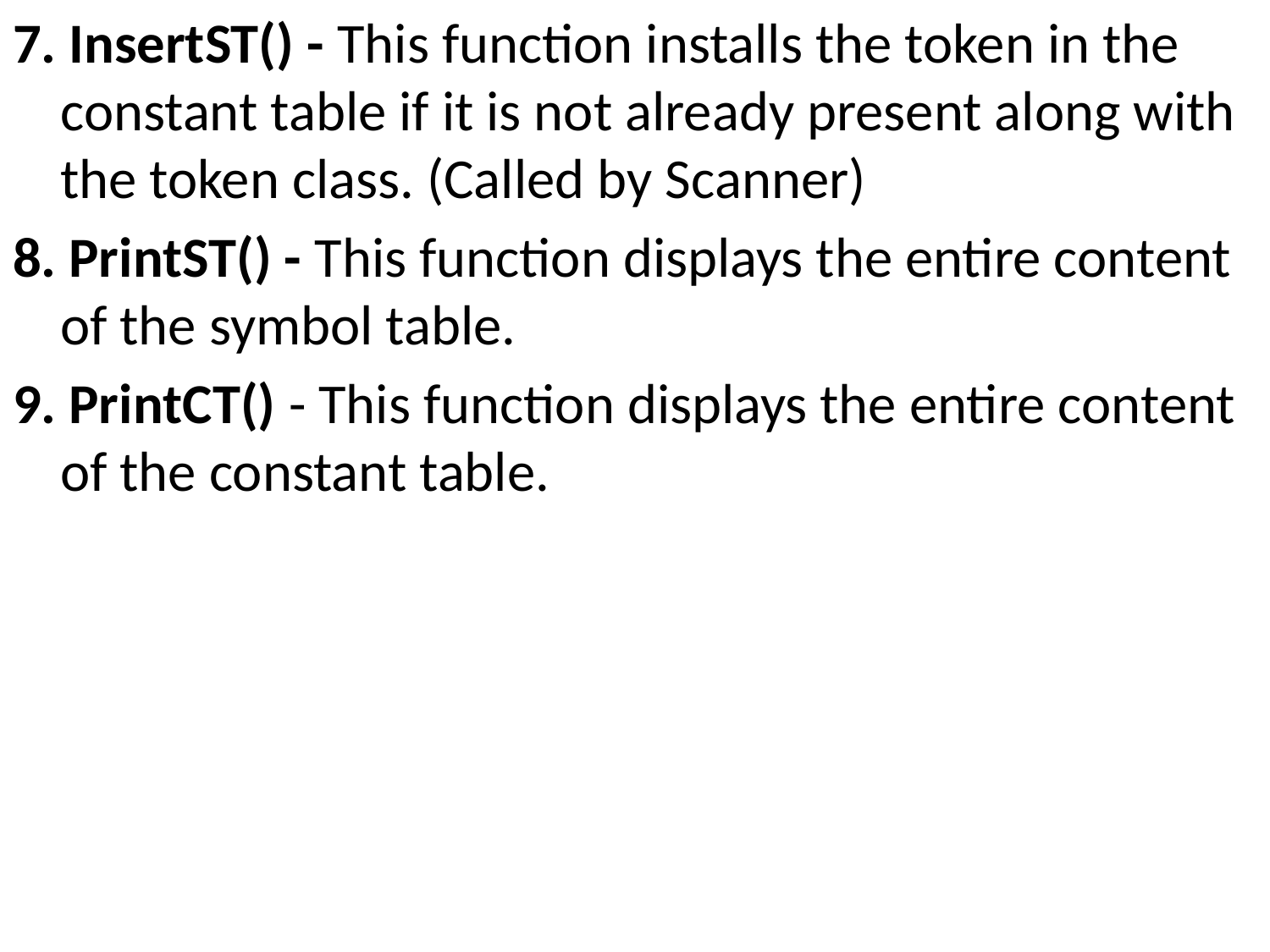

7. InsertST() - This function installs the token in the constant table if it is not already present along with the token class. (Called by Scanner)
8. PrintST() - This function displays the entire content of the symbol table.
9. PrintCT() - This function displays the entire content of the constant table.